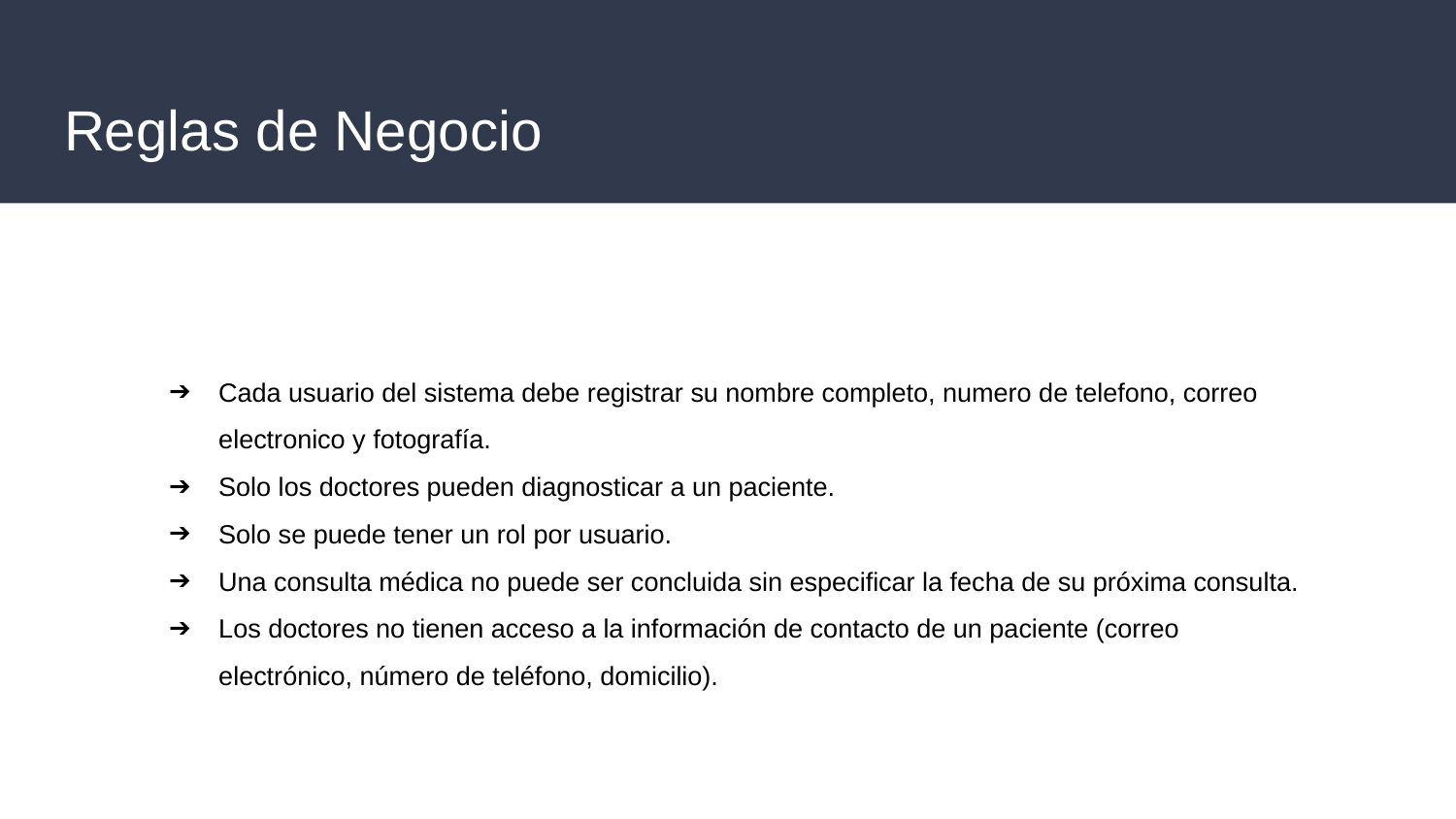

# Reglas de Negocio
Cada usuario del sistema debe registrar su nombre completo, numero de telefono, correo electronico y fotografía.
Solo los doctores pueden diagnosticar a un paciente.
Solo se puede tener un rol por usuario.
Una consulta médica no puede ser concluida sin especificar la fecha de su próxima consulta.
Los doctores no tienen acceso a la información de contacto de un paciente (correo electrónico, número de teléfono, domicilio).